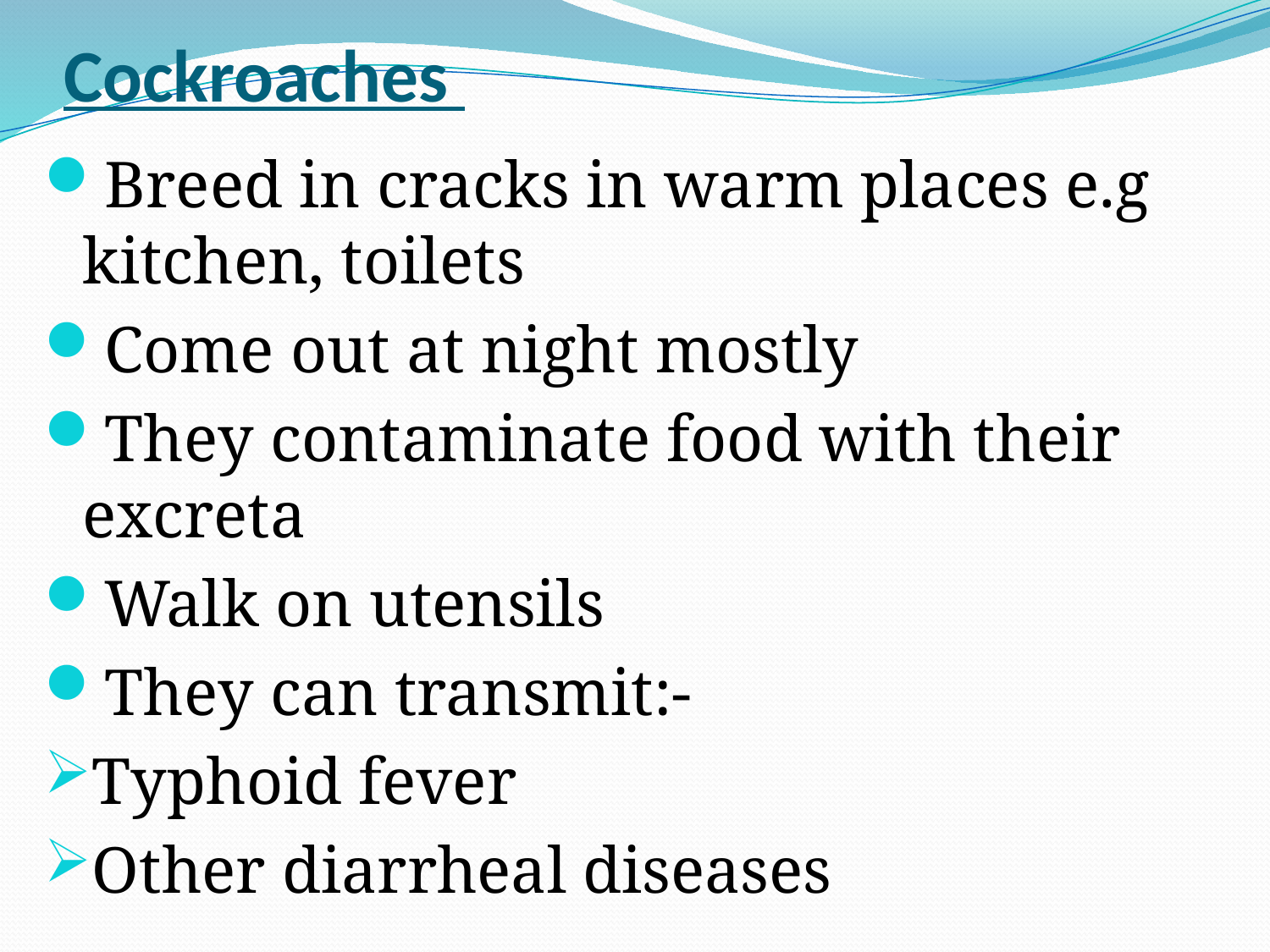

# Cockroaches
Breed in cracks in warm places e.g kitchen, toilets
Come out at night mostly
They contaminate food with their excreta
Walk on utensils
They can transmit:-
Typhoid fever
Other diarrheal diseases